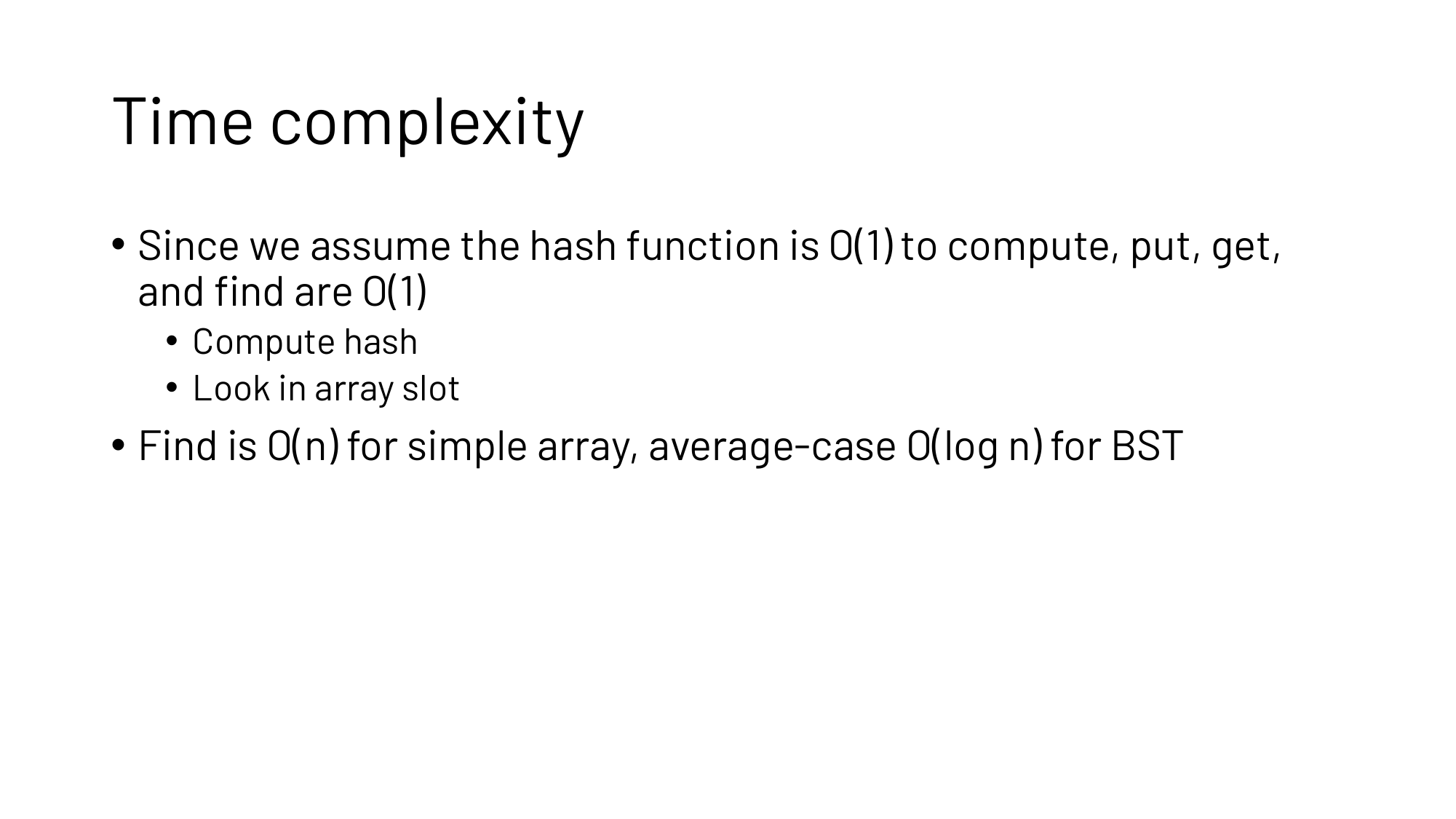

# Time complexity
Since we assume the hash function is O(1) to compute, put, get, and find are O(1)
Compute hash
Look in array slot
Find is O(n) for simple array, average-case O(log n) for BST